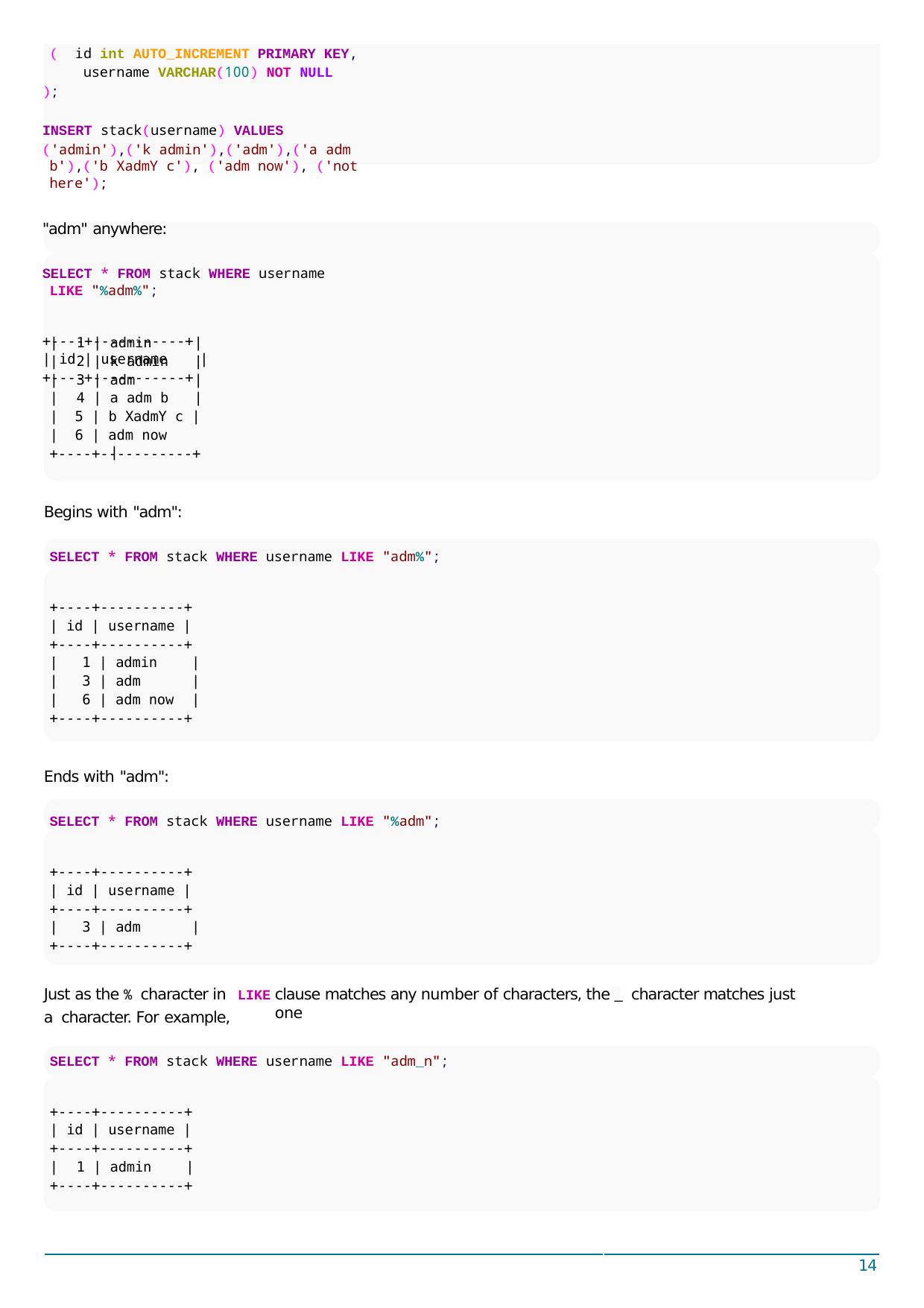

(	id int AUTO_INCREMENT PRIMARY KEY,  username VARCHAR(100) NOT NULL
);

INSERT stack(username) VALUES
('admin'),('k admin'),('adm'),('a adm b'),('b XadmY c'), ('adm now'), ('not here');

"adm" anywhere:

SELECT * FROM stack WHERE username LIKE "%adm%";

+----+-----------+
| id | username	|
+----+-----------+

|	1 | admin	|
|	2 | k admin	|
|	3 | adm	|
|	4 | a adm b	|
|
|
| b XadmY c |
| adm now	|
+----+-----------+

Begins with "adm":

SELECT * FROM stack WHERE username LIKE "adm%";

+----+----------+
| id | username |
+----+----------+
|	1 | admin	|
|	3 | adm	|
|	6 | adm now	|
+----+----------+

Ends with "adm":

SELECT * FROM stack WHERE username LIKE "%adm";

+----+----------+
| id | username |
+----+----------+
|	3 | adm	|
+----+----------+

Just as the % character in a  character. For example,
clause matches any number of characters, the _ character matches just one

LIKE

SELECT * FROM stack WHERE username LIKE "adm_n";

+----+----------+
| id | username |
+----+----------+
|	1 | admin	|
+----+----------+

14